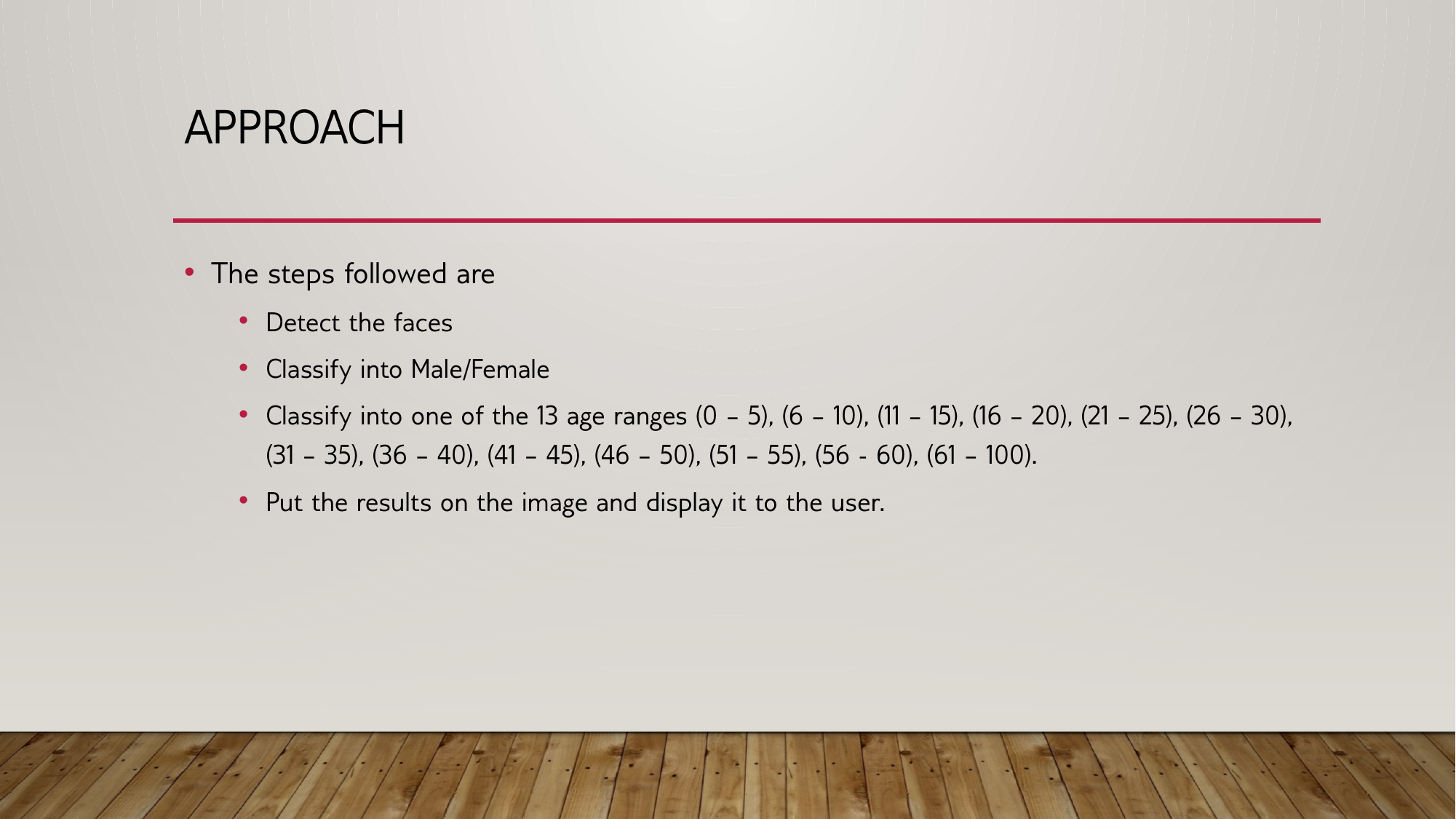

# approach
The steps followed are
Detect the faces
Classify into Male/Female
Classify into one of the 13 age ranges (0 – 5), (6 – 10), (11 – 15), (16 – 20), (21 – 25), (26 – 30), (31 – 35), (36 – 40), (41 – 45), (46 – 50), (51 – 55), (56 - 60), (61 – 100).
Put the results on the image and display it to the user.